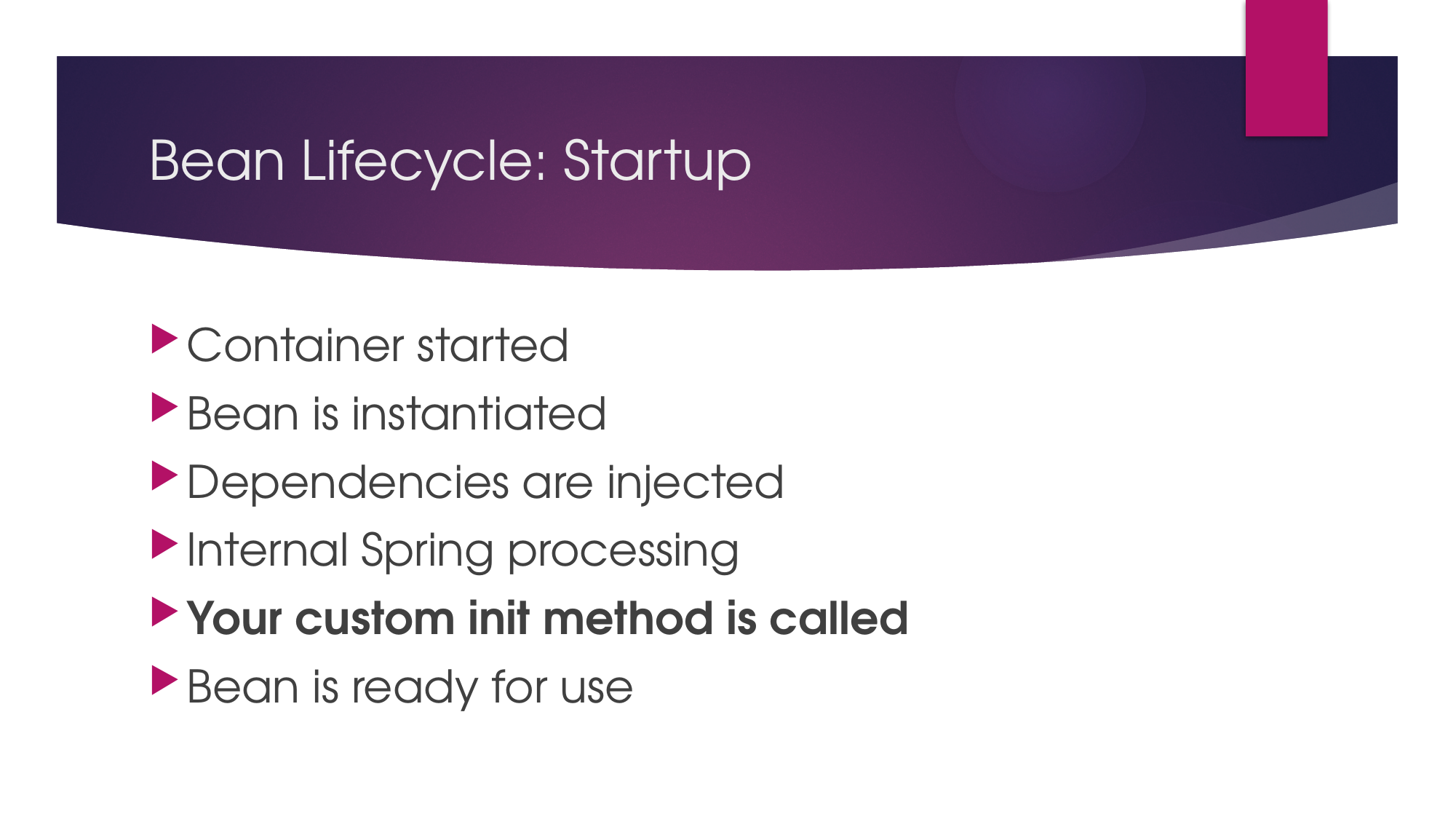

# Bean Lifecycle: Startup
Container started
Bean is instantiated
Dependencies are injected
Internal Spring processing
Your custom init method is called
Bean is ready for use